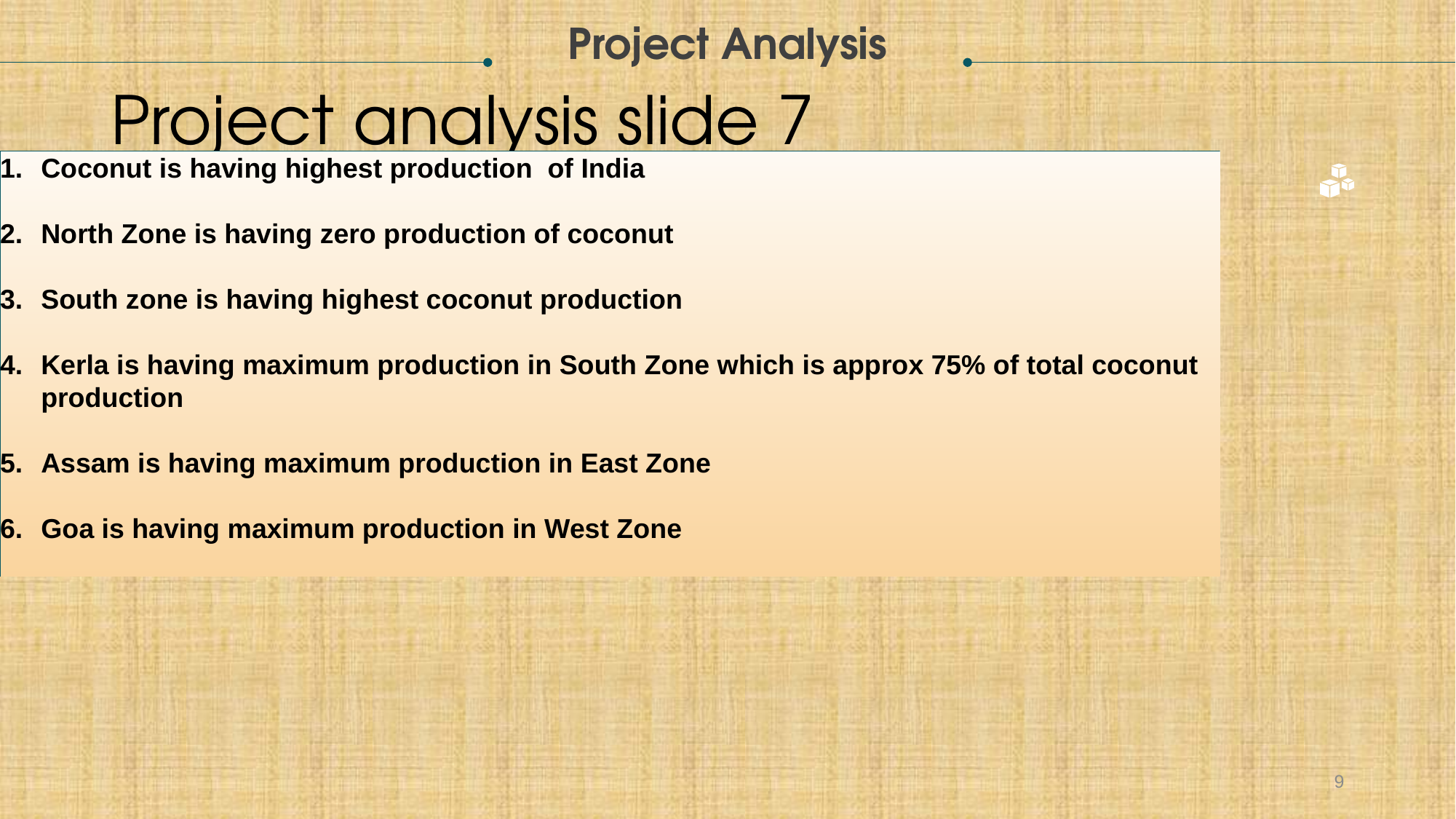

Project Analysis
# Project analysis slide 7

Coconut is having highest production  of India

North Zone is having zero production of coconut

South zone is having highest coconut production

Kerla is having maximum production in South Zone which is approx 75% of total coconut production

Assam is having maximum production in East Zone

Goa is having maximum production in West Zone

9